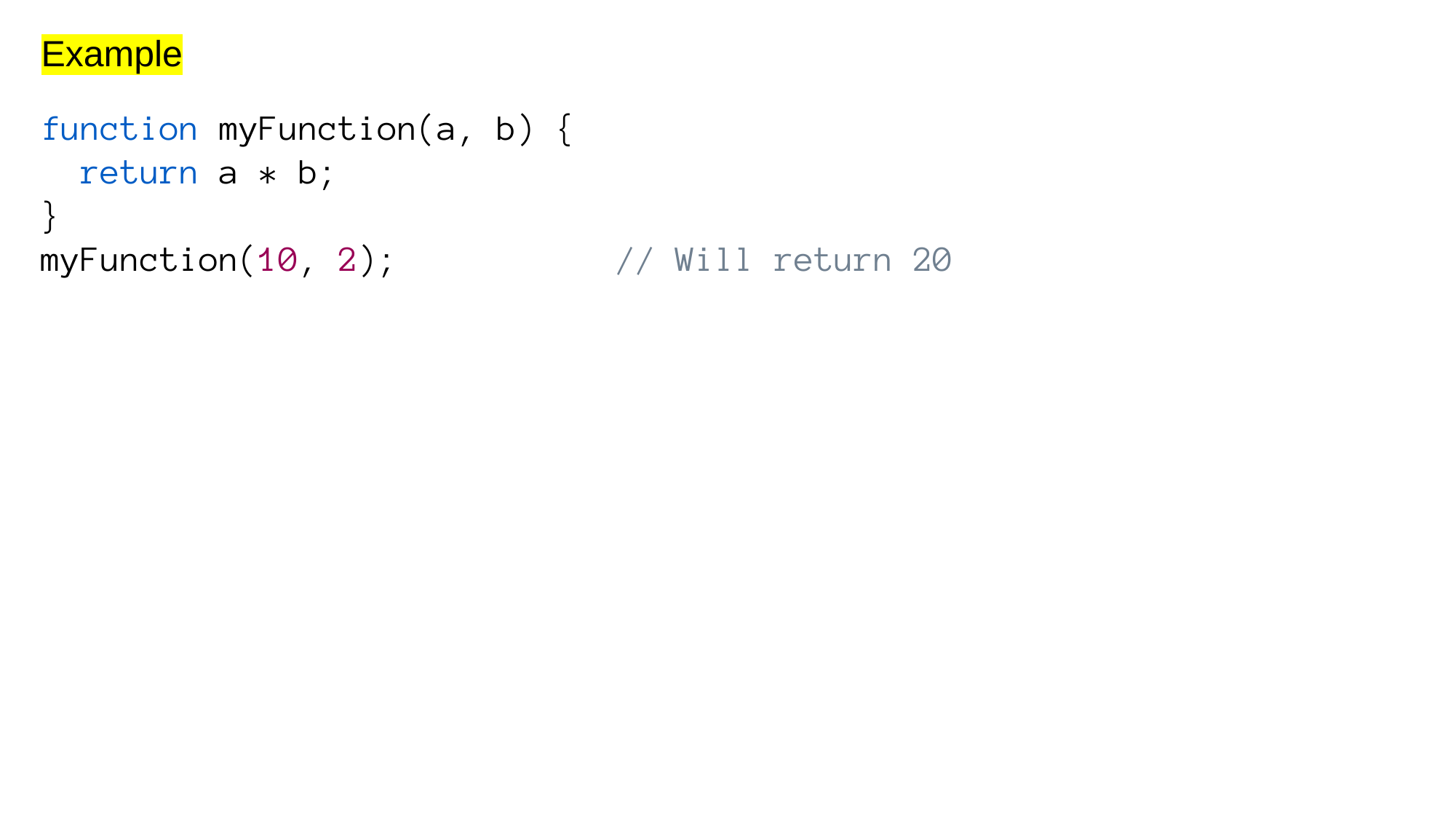

Example
function myFunction(a, b) {
  return a * b;
}
myFunction(10, 2);           // Will return 20
Try it Yourself